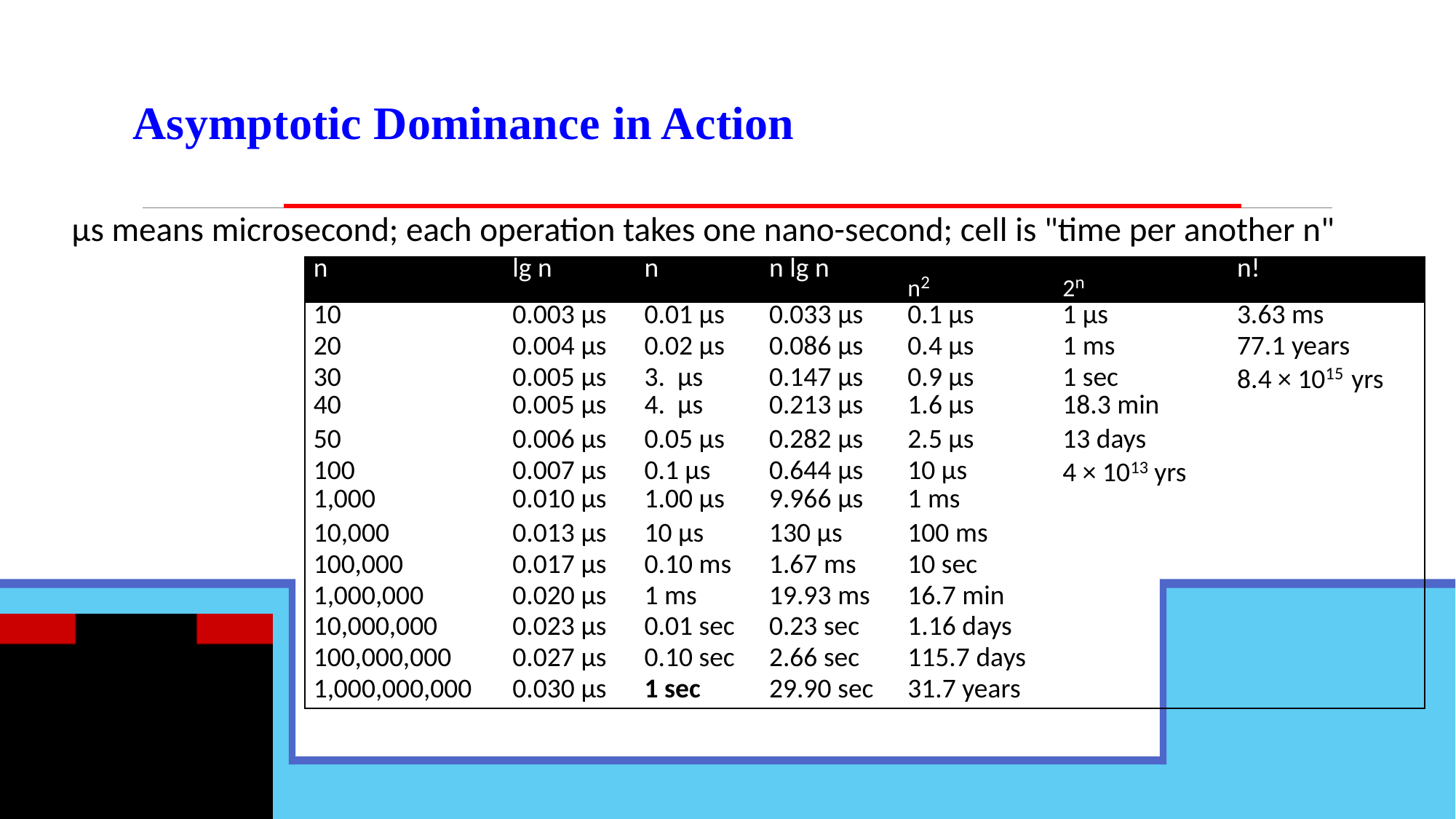

# Asymptotic Dominance in Action
µs means microsecond; each operation takes one nano-second; cell is "time per another n"

| n | lg n | n | n lg n | n2 | 2n | n! |
| --- | --- | --- | --- | --- | --- | --- |
| 10 | 0.003 µs | 0.01 µs | 0.033 µs | 0.1 µs | 1 µs | 3.63 ms |
| 20 | 0.004 µs | 0.02 µs | 0.086 µs | 0.4 µs | 1 ms | 77.1 years |
| 30 40 | 0.005 µs 0.005 µs | µs µs | 0.147 µs 0.213 µs | 0.9 µs 1.6 µs | 1 sec 18.3 min | 8.4 × 1015 yrs |
| 50 | 0.006 µs | 0.05 µs | 0.282 µs | 2.5 µs | 13 days |  |
| 100 1,000 | 0.007 µs 0.010 µs | 0.1 µs 1.00 µs | 0.644 µs 9.966 µs | 10 µs 1 ms | 4 × 1013 yrs |  |
| 10,000 | 0.013 µs | 10 µs | 130 µs | 100 ms |  |  |
| 100,000 | 0.017 µs | 0.10 ms | 1.67 ms | 10 sec |  |  |
| 1,000,000 | 0.020 µs | 1 ms | 19.93 ms | 16.7 min |  |  |
| 10,000,000 | 0.023 µs | 0.01 sec | 0.23 sec | 1.16 days |  |  |
| 100,000,000 | 0.027 µs | 0.10 sec | 2.66 sec | 115.7 days |  |  |
| 1,000,000,000 | 0.030 µs | 1 sec | 29.90 sec | 31.7 years |  |  |